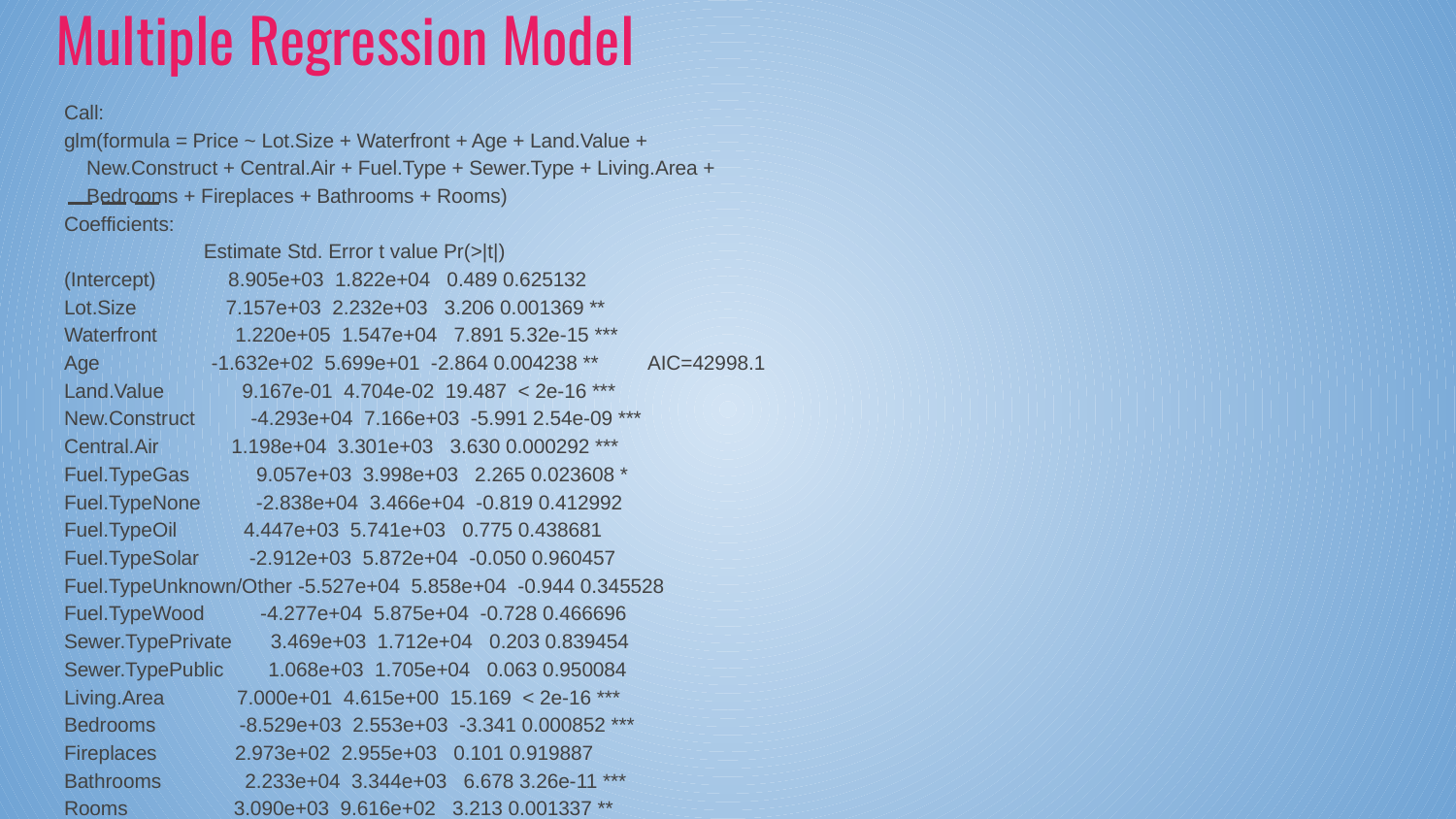

# Multiple Regression Model
Call:
glm(formula = Price ~ Lot.Size + Waterfront + Age + Land.Value +
    New.Construct + Central.Air + Fuel.Type + Sewer.Type + Living.Area +
    Bedrooms + Fireplaces + Bathrooms + Rooms)
Coefficients:
                         Estimate Std. Error t value Pr(>|t|)
(Intercept)             8.905e+03  1.822e+04   0.489 0.625132
Lot.Size                7.157e+03  2.232e+03   3.206 0.001369 **
Waterfront              1.220e+05  1.547e+04   7.891 5.32e-15 ***
Age                    -1.632e+02  5.699e+01  -2.864 0.004238 **         AIC=42998.1
Land.Value              9.167e-01  4.704e-02  19.487  < 2e-16 ***
New.Construct          -4.293e+04  7.166e+03  -5.991 2.54e-09 ***
Central.Air             1.198e+04  3.301e+03   3.630 0.000292 ***
Fuel.TypeGas            9.057e+03  3.998e+03   2.265 0.023608 *
Fuel.TypeNone          -2.838e+04  3.466e+04  -0.819 0.412992
Fuel.TypeOil            4.447e+03  5.741e+03   0.775 0.438681
Fuel.TypeSolar         -2.912e+03  5.872e+04  -0.050 0.960457
Fuel.TypeUnknown/Other -5.527e+04  5.858e+04  -0.944 0.345528
Fuel.TypeWood          -4.277e+04  5.875e+04  -0.728 0.466696
Sewer.TypePrivate       3.469e+03  1.712e+04   0.203 0.839454
Sewer.TypePublic        1.068e+03  1.705e+04   0.063 0.950084
Living.Area             7.000e+01  4.615e+00  15.169  < 2e-16 ***
Bedrooms               -8.529e+03  2.553e+03  -3.341 0.000852 ***
Fireplaces              2.973e+02  2.955e+03   0.101 0.919887
Bathrooms               2.233e+04  3.344e+03   6.678 3.26e-11 ***
Rooms                   3.090e+03  9.616e+02   3.213 0.001337 **